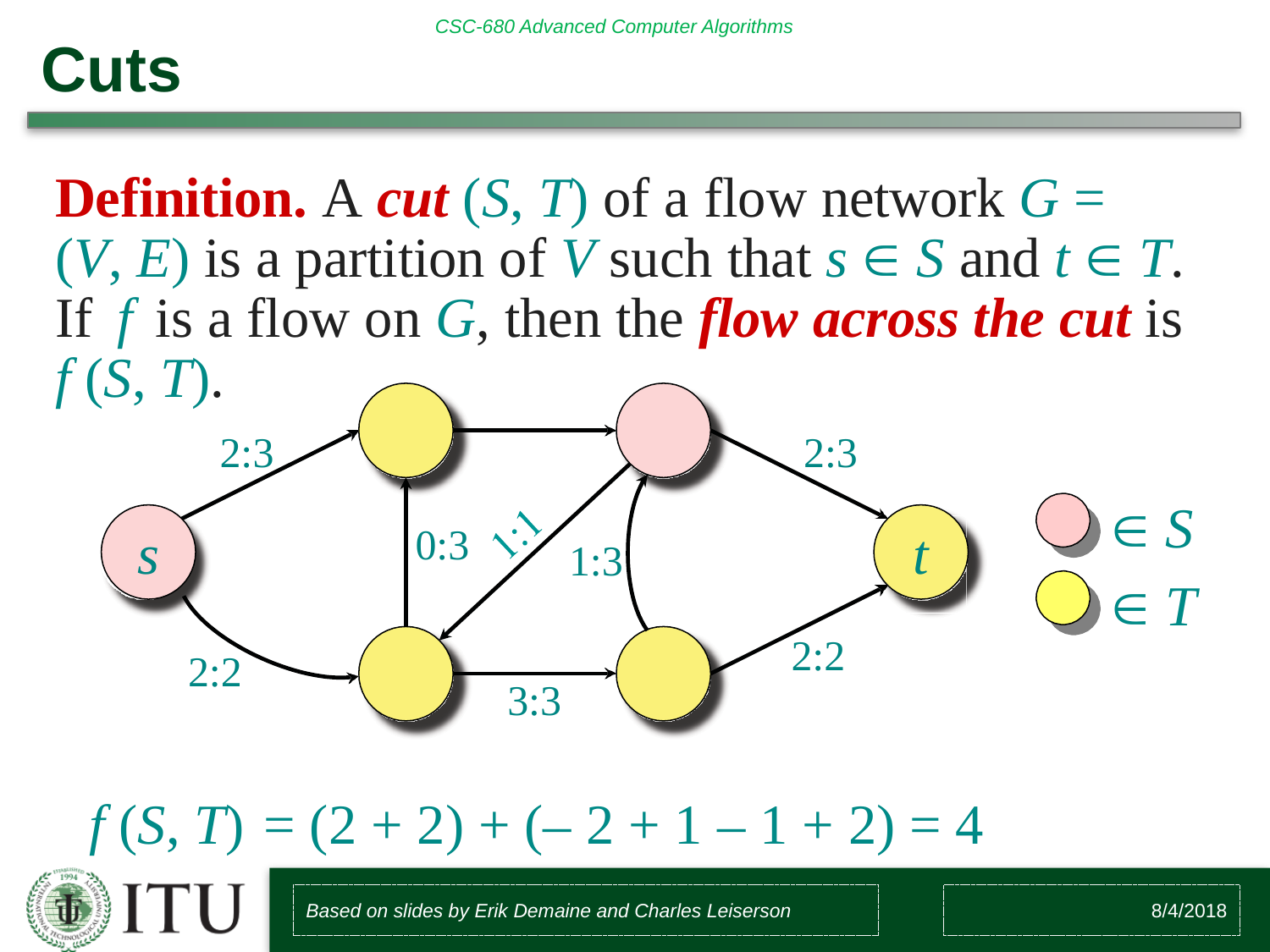

# Cuts

Definition. A cut (S, T) of a flow network G =  (V, E) is a partition of V such that s ∈ S and t ∈ T. If	f	is a flow on G, then the flow across the cut is f (S, T).

2:3	2:3

∈ S
∈ T

0:3
s
t
1:3

2:2

2:2

3:3

f (S, T) = (2 + 2) + (– 2 + 1 – 1 + 2) = 4
Based on slides by Erik Demaine and Charles Leiserson
8/4/2018